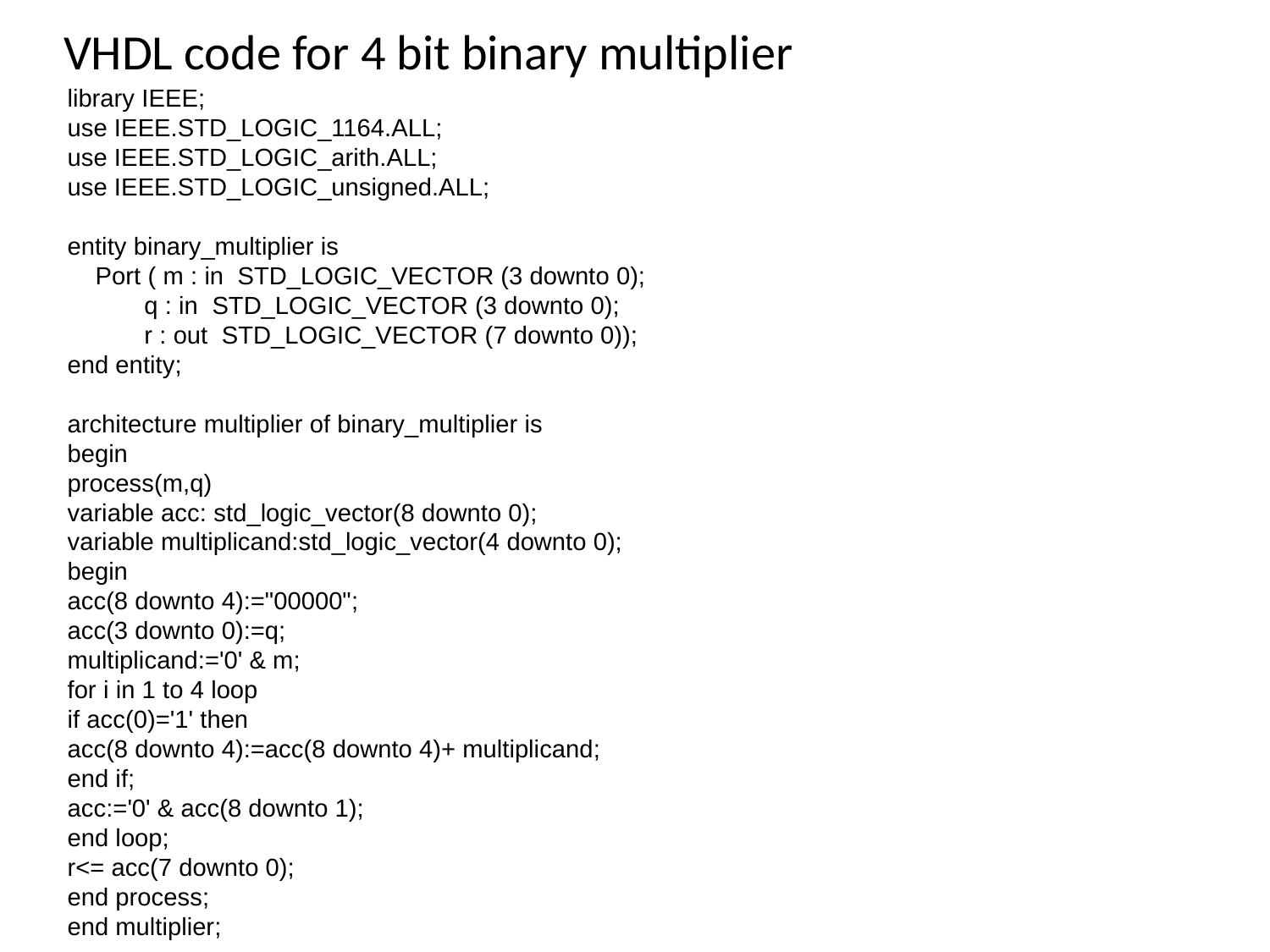

# VHDL code for 4 bit binary multiplier
library IEEE;
use IEEE.STD_LOGIC_1164.ALL;
use IEEE.STD_LOGIC_arith.ALL;
use IEEE.STD_LOGIC_unsigned.ALL;

entity binary_multiplier is
    Port ( m : in  STD_LOGIC_VECTOR (3 downto 0);
           q : in  STD_LOGIC_VECTOR (3 downto 0);
           r : out  STD_LOGIC_VECTOR (7 downto 0));
end entity;

architecture multiplier of binary_multiplier is
begin
process(m,q)
variable acc: std_logic_vector(8 downto 0);
variable multiplicand:std_logic_vector(4 downto 0);
begin
acc(8 downto 4):="00000";
acc(3 downto 0):=q;
multiplicand:='0' & m;
for i in 1 to 4 loop
if acc(0)='1' then
acc(8 downto 4):=acc(8 downto 4)+ multiplicand;
end if;
acc:='0' & acc(8 downto 1);
end loop;
r<= acc(7 downto 0);
end process;
end multiplier;